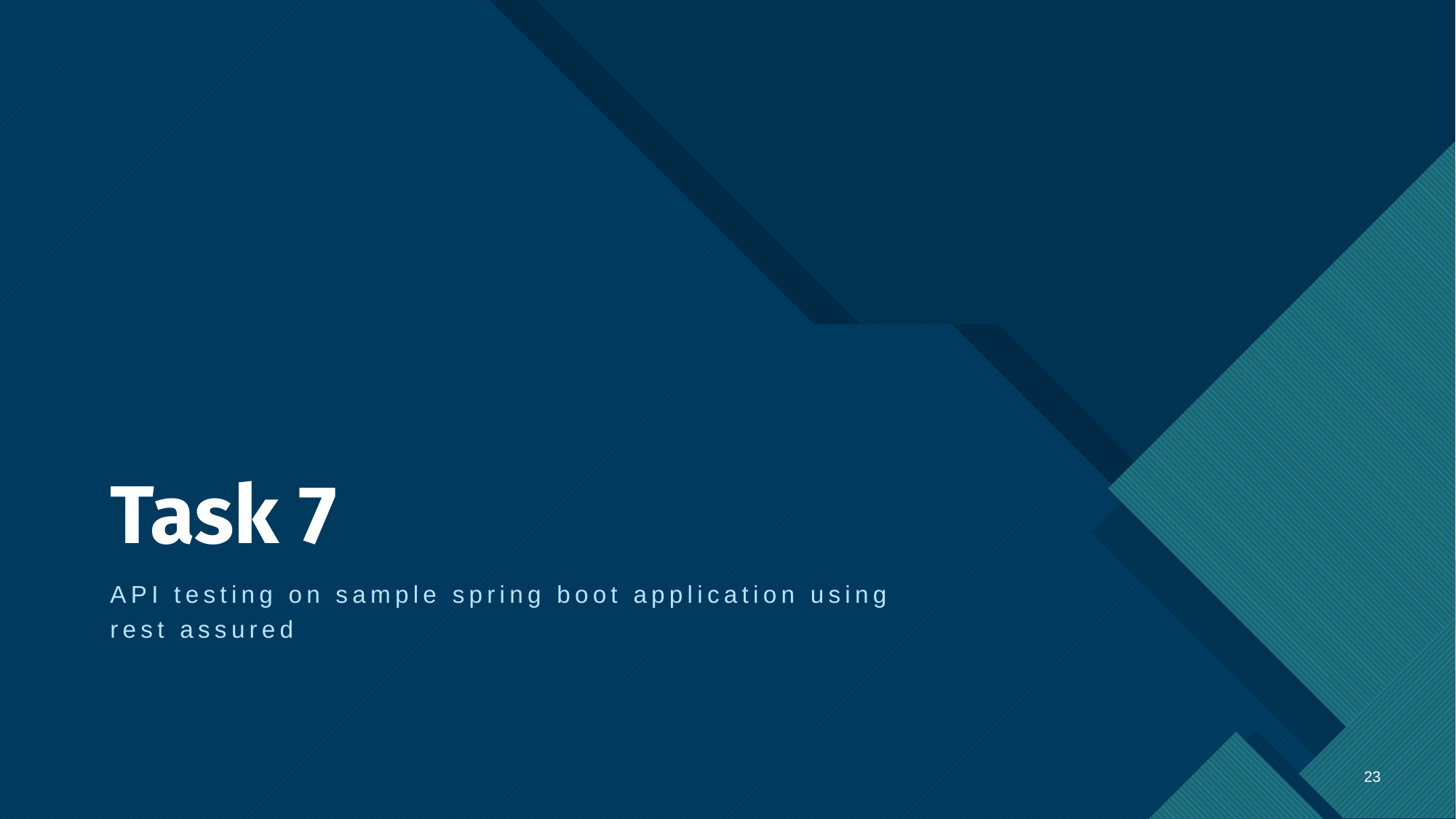

# Task 7
API testing on sample spring boot application using rest assured
23